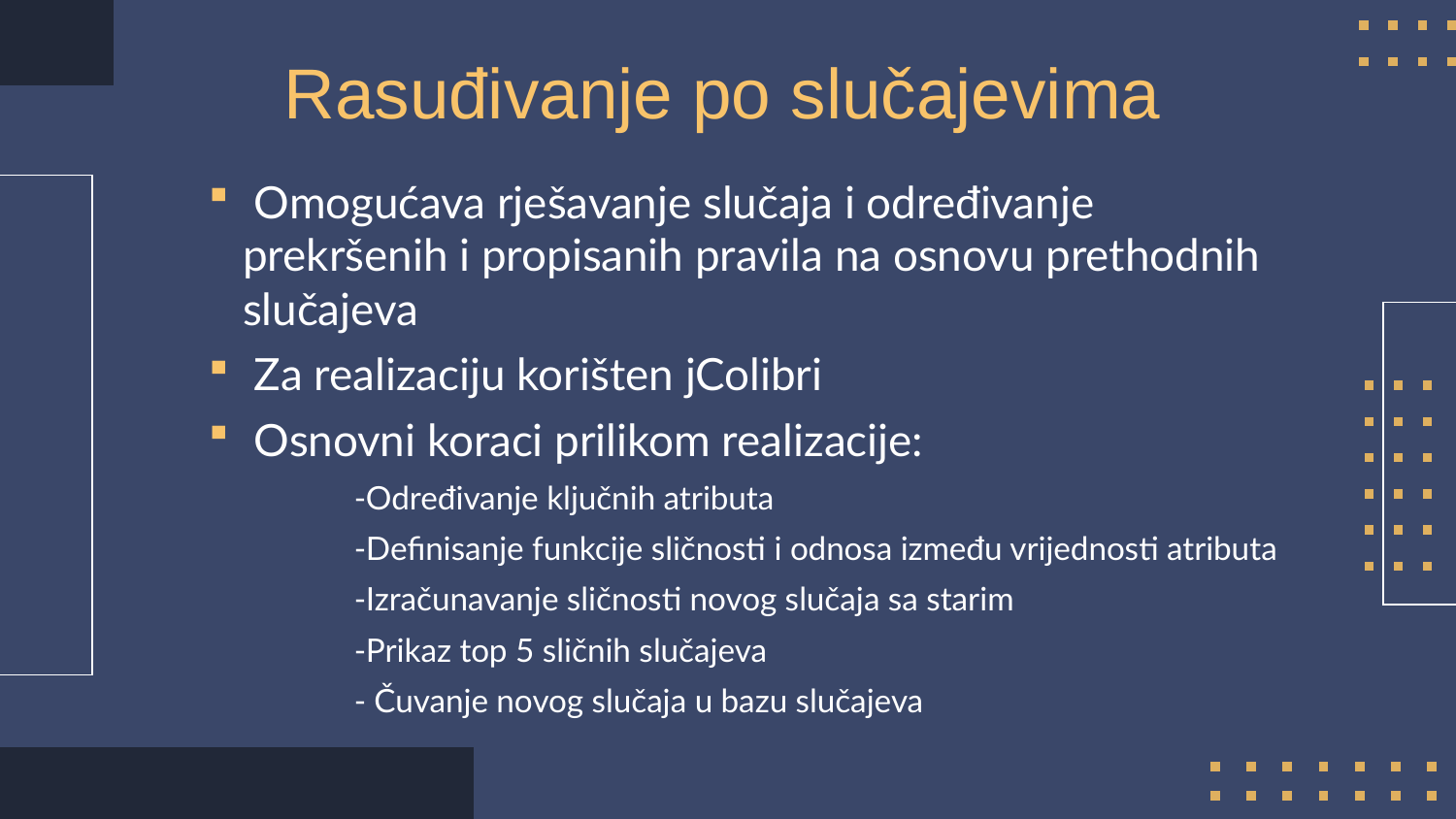

# Rasuđivanje po slučajevima
 Omogućava rješavanje slučaja i određivanje prekršenih i propisanih pravila na osnovu prethodnih slučajeva
 Za realizaciju korišten jColibri
 Osnovni koraci prilikom realizacije:
 	-Određivanje ključnih atributa
	-Definisanje funkcije sličnosti i odnosa između vrijednosti atributa
	-Izračunavanje sličnosti novog slučaja sa starim
	-Prikaz top 5 sličnih slučajeva
	- Čuvanje novog slučaja u bazu slučajeva